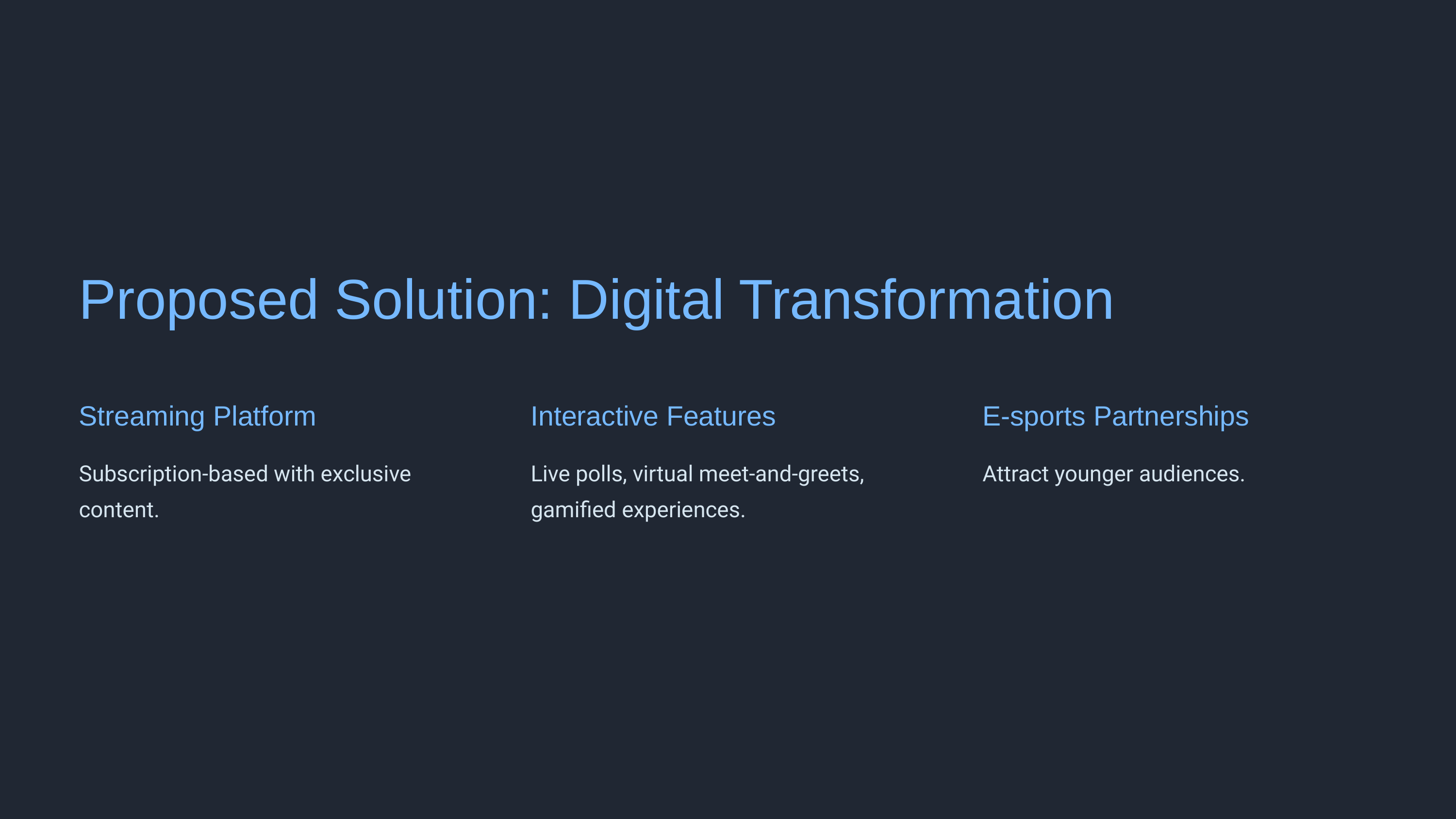

Proposed Solution: Digital Transformation

E-sports Partnerships

Streaming Platform

Interactive Features

Subscription-based with exclusive content.

Live polls, virtual meet-and-greets, gamified experiences.

Attract younger audiences.